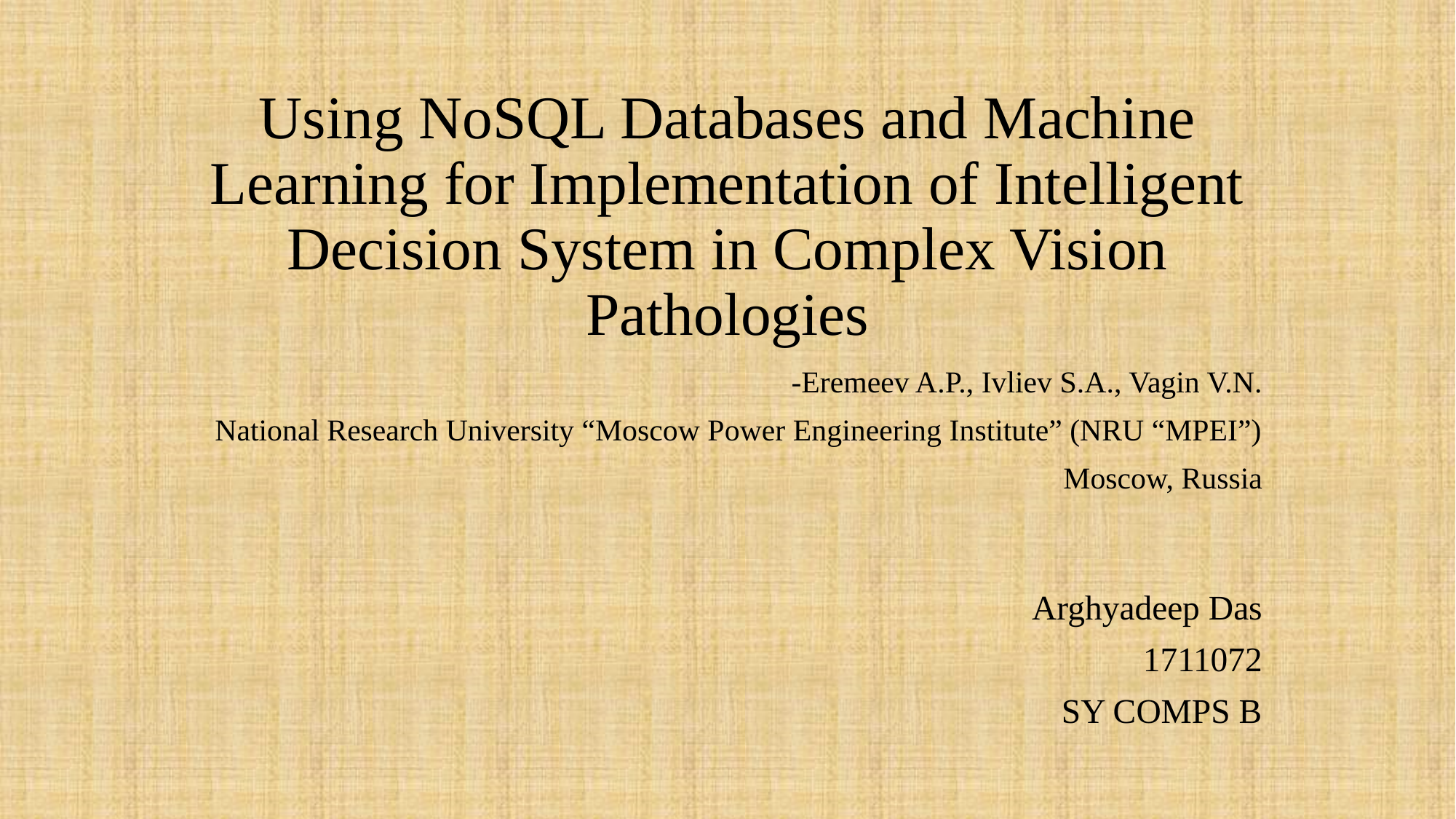

# Using NoSQL Databases and Machine Learning for Implementation of Intelligent Decision System in Complex Vision Pathologies
-Eremeev A.P., Ivliev S.A., Vagin V.N.
National Research University “Moscow Power Engineering Institute” (NRU “MPEI”)
Moscow, Russia
Arghyadeep Das
1711072
SY COMPS B